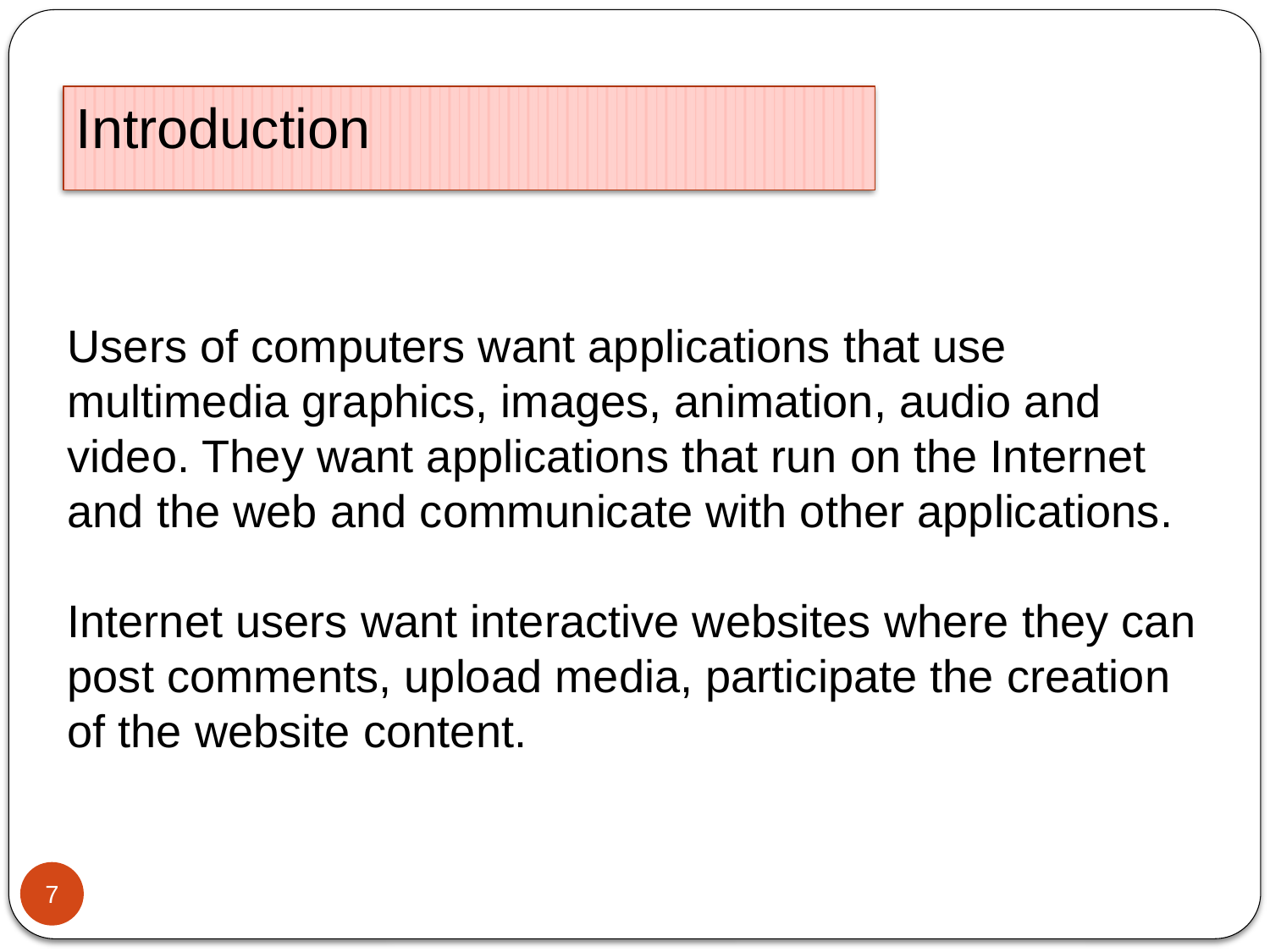

Introduction

Users of computers want applications that use multimedia graphics, images, animation, audio and video. They want applications that run on the Internet and the web and communicate with other applications.

Internet users want interactive websites where they can post comments, upload media, participate the creation of the website content.
7